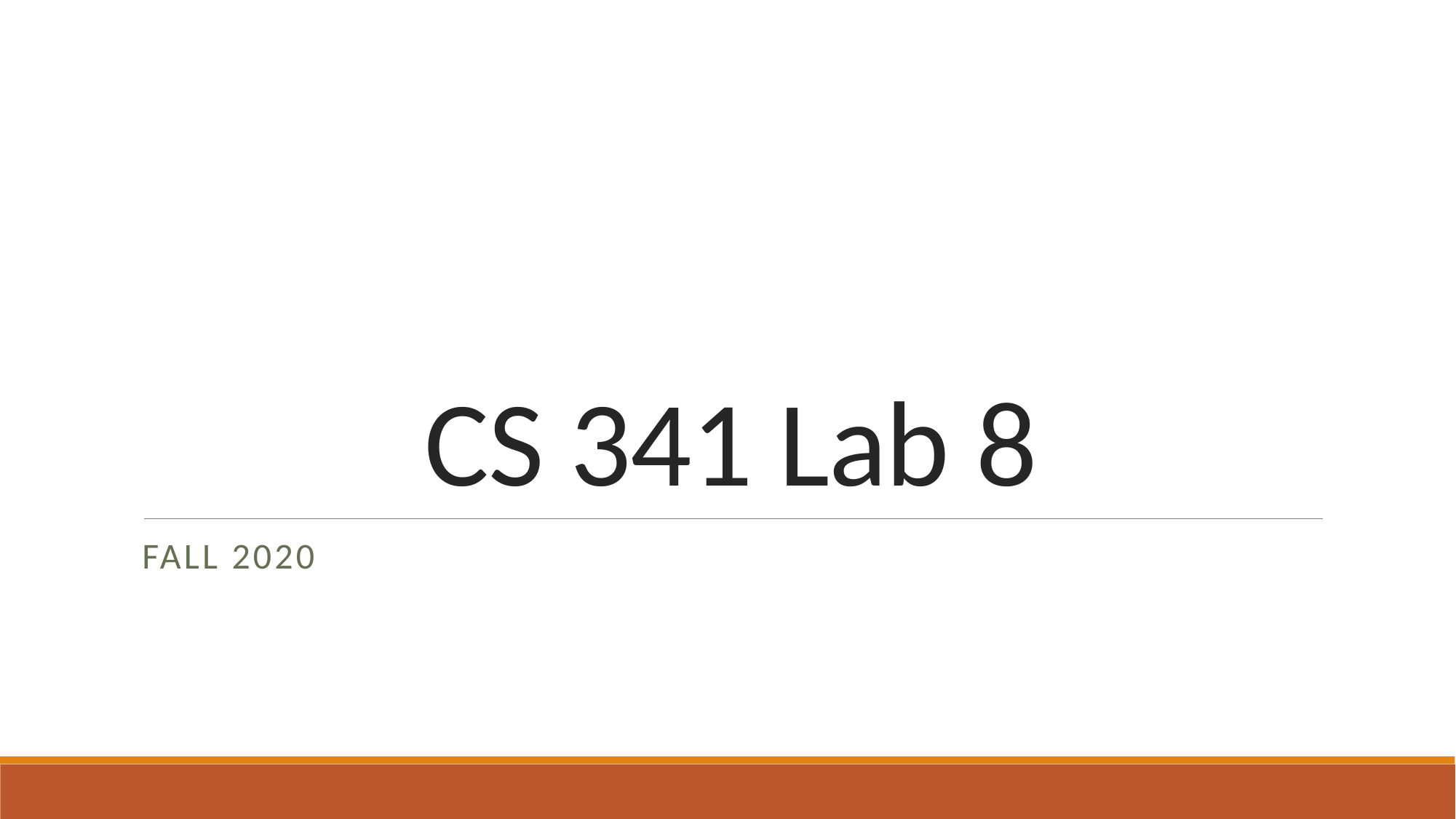

# CS 341 Lab 8
Fall 2020